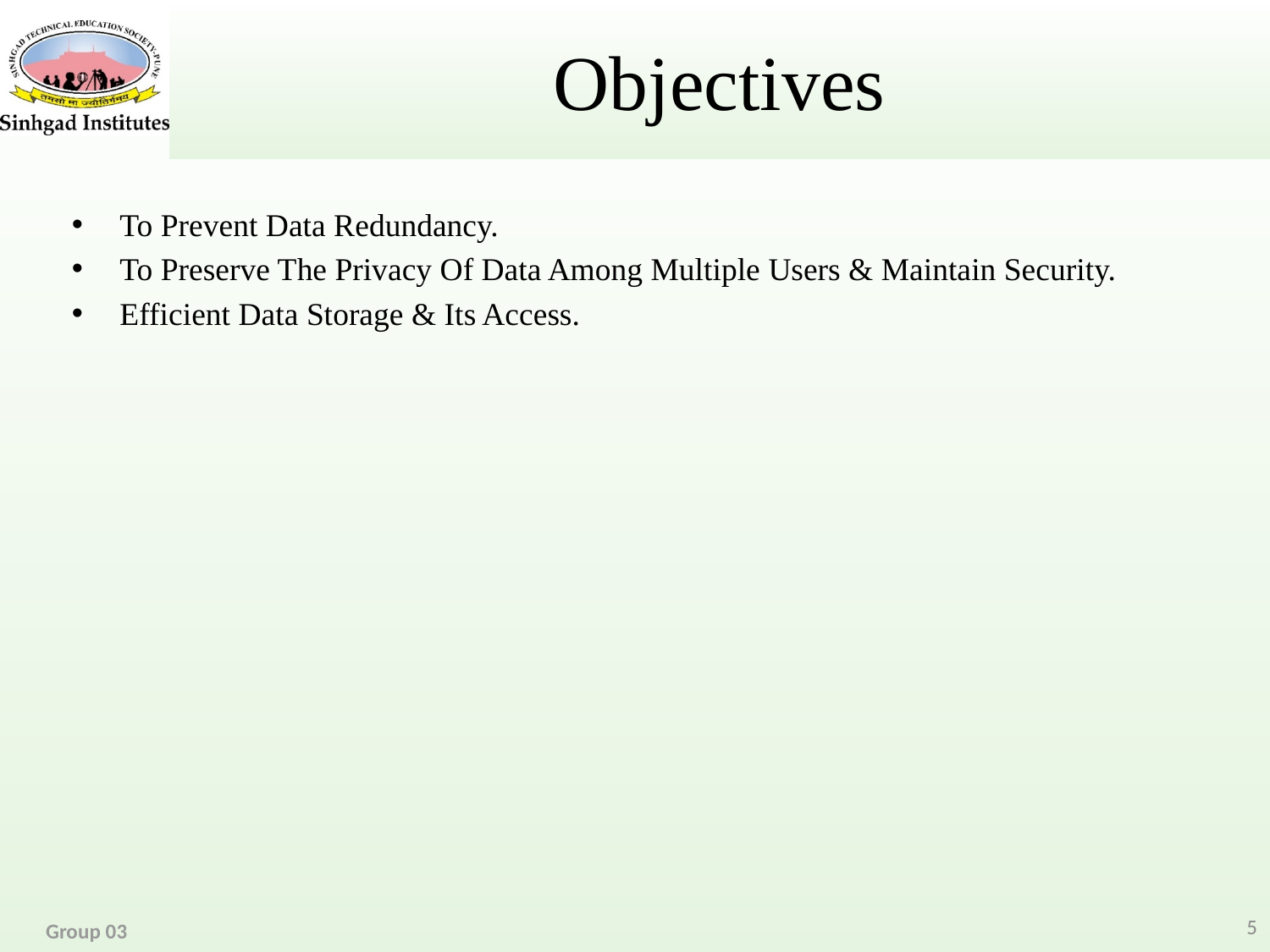

# Objectives
To Prevent Data Redundancy.
To Preserve The Privacy Of Data Among Multiple Users & Maintain Security.
Efficient Data Storage & Its Access.

5
Group 03